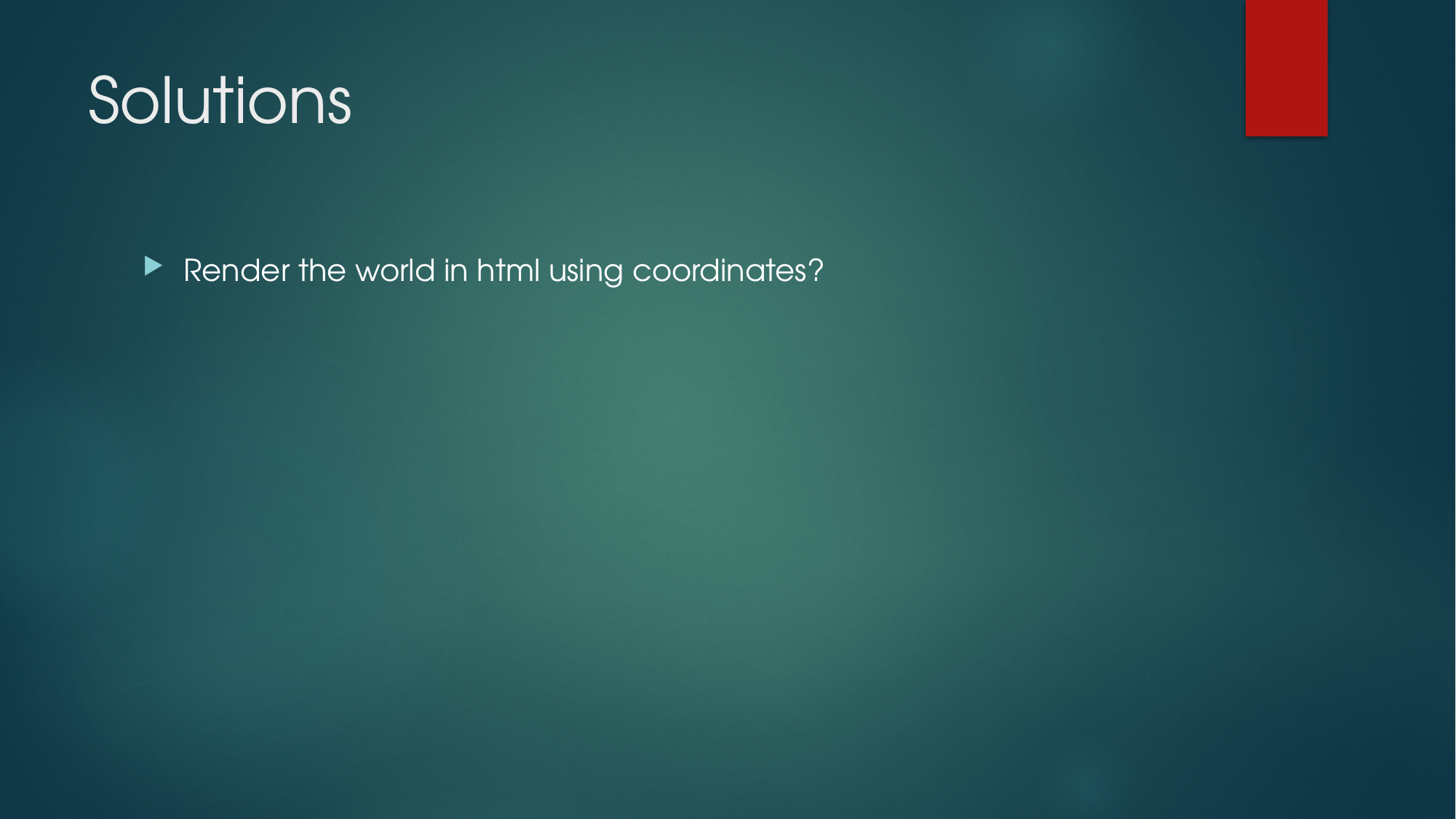

# Solutions
Render the world in html using coordinates?